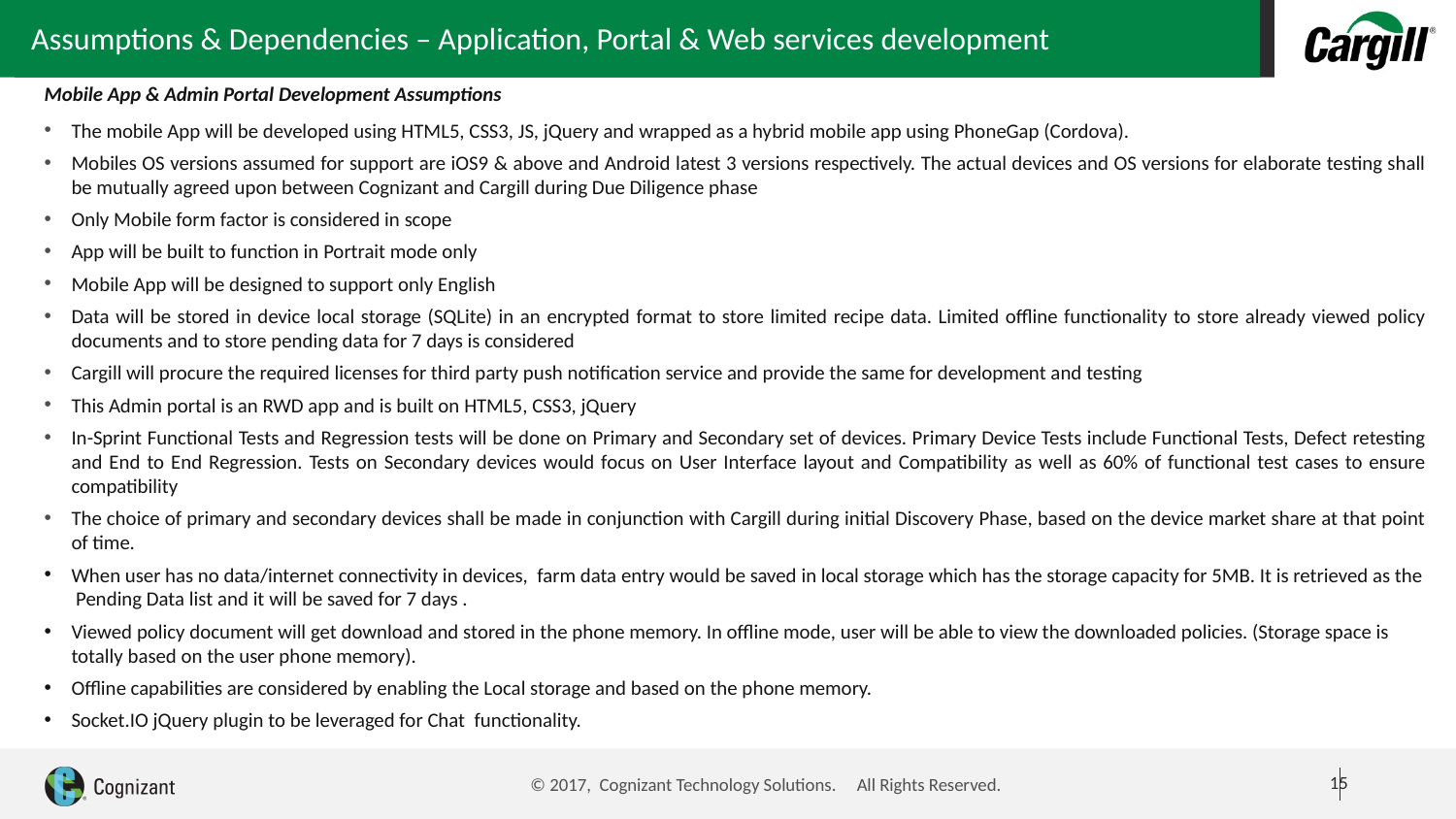

# Assumptions & Dependencies – Application, Portal & Web services development
Mobile App & Admin Portal Development Assumptions
The mobile App will be developed using HTML5, CSS3, JS, jQuery and wrapped as a hybrid mobile app using PhoneGap (Cordova).
Mobiles OS versions assumed for support are iOS9 & above and Android latest 3 versions respectively. The actual devices and OS versions for elaborate testing shall be mutually agreed upon between Cognizant and Cargill during Due Diligence phase
Only Mobile form factor is considered in scope
App will be built to function in Portrait mode only
Mobile App will be designed to support only English
Data will be stored in device local storage (SQLite) in an encrypted format to store limited recipe data. Limited offline functionality to store already viewed policy documents and to store pending data for 7 days is considered
Cargill will procure the required licenses for third party push notification service and provide the same for development and testing
This Admin portal is an RWD app and is built on HTML5, CSS3, jQuery
In-Sprint Functional Tests and Regression tests will be done on Primary and Secondary set of devices. Primary Device Tests include Functional Tests, Defect retesting and End to End Regression. Tests on Secondary devices would focus on User Interface layout and Compatibility as well as 60% of functional test cases to ensure compatibility
The choice of primary and secondary devices shall be made in conjunction with Cargill during initial Discovery Phase, based on the device market share at that point of time.
When user has no data/internet connectivity in devices,  farm data entry would be saved in local storage which has the storage capacity for 5MB. It is retrieved as the  Pending Data list and it will be saved for 7 days .
Viewed policy document will get download and stored in the phone memory. In offline mode, user will be able to view the downloaded policies. (Storage space is totally based on the user phone memory).
Offline capabilities are considered by enabling the Local storage and based on the phone memory.
Socket.IO jQuery plugin to be leveraged for Chat  functionality.